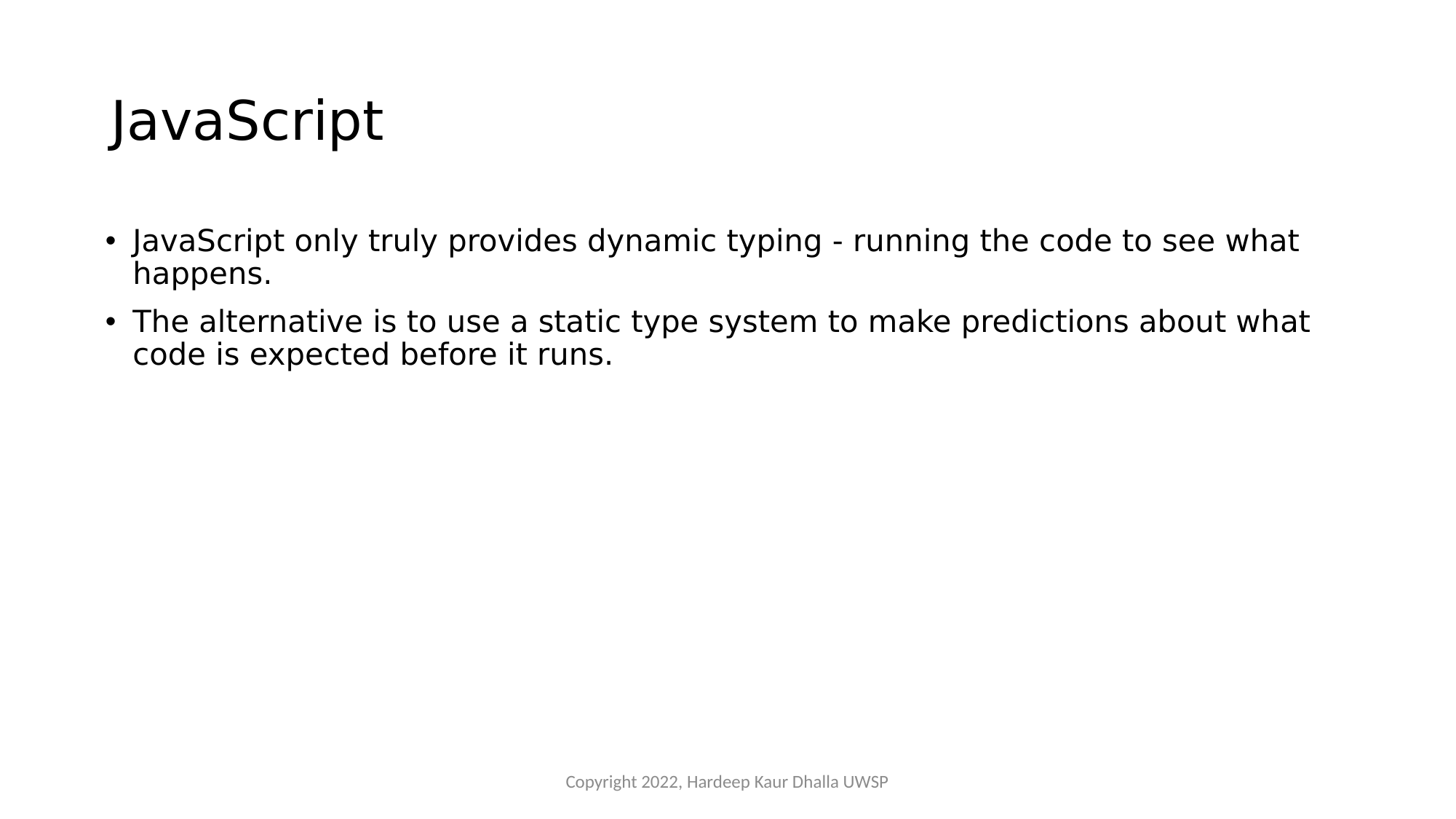

# JavaScript
JavaScript only truly provides dynamic typing - running the code to see what happens.
The alternative is to use a static type system to make predictions about what code is expected before it runs.

Copyright 2022, Hardeep Kaur Dhalla UWSP